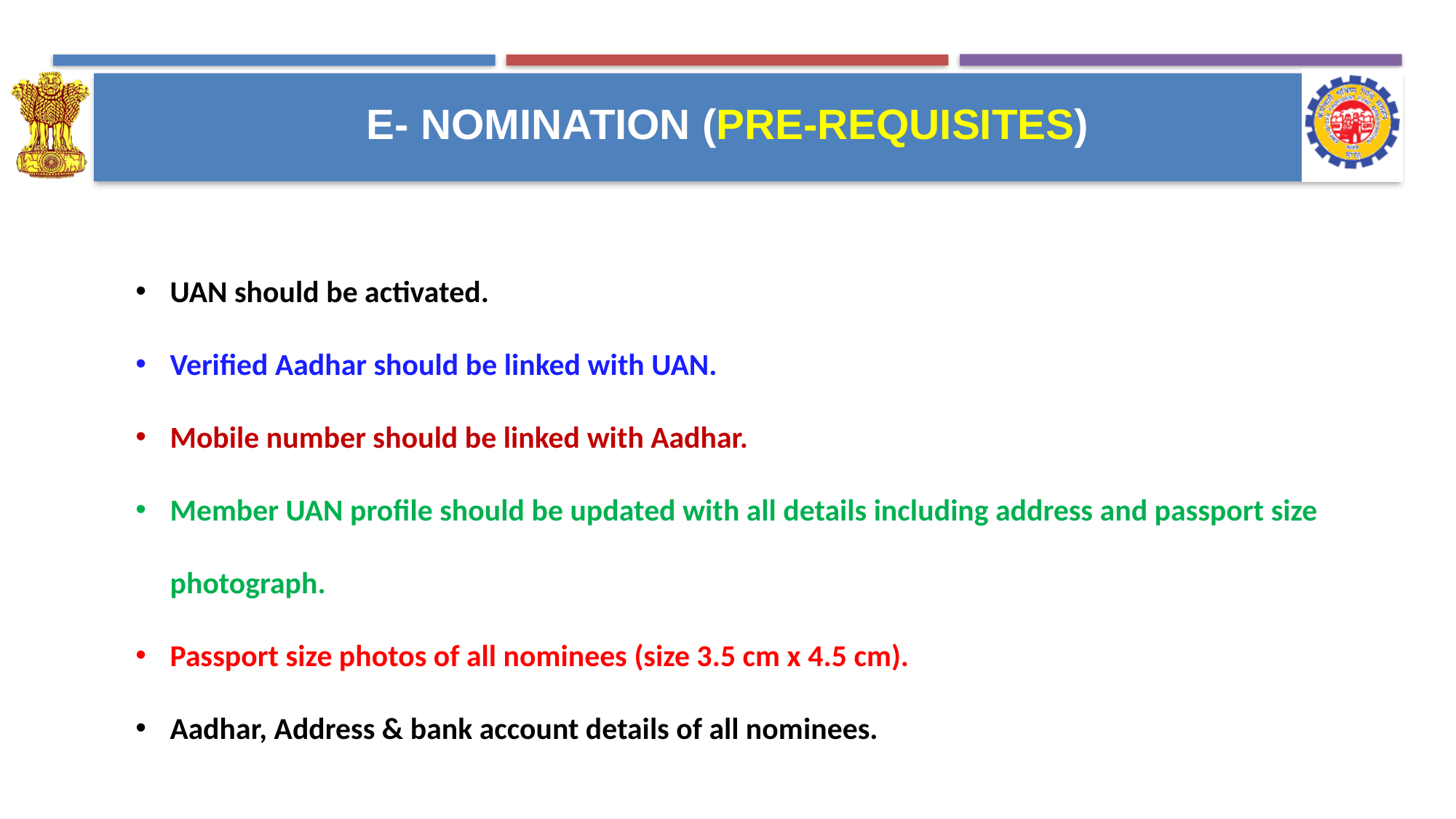

E- nomination (pre-requisites)
UAN should be activated.
Verified Aadhar should be linked with UAN.
Mobile number should be linked with Aadhar.
Member UAN profile should be updated with all details including address and passport size photograph.
Passport size photos of all nominees (size 3.5 cm x 4.5 cm).
Aadhar, Address & bank account details of all nominees.